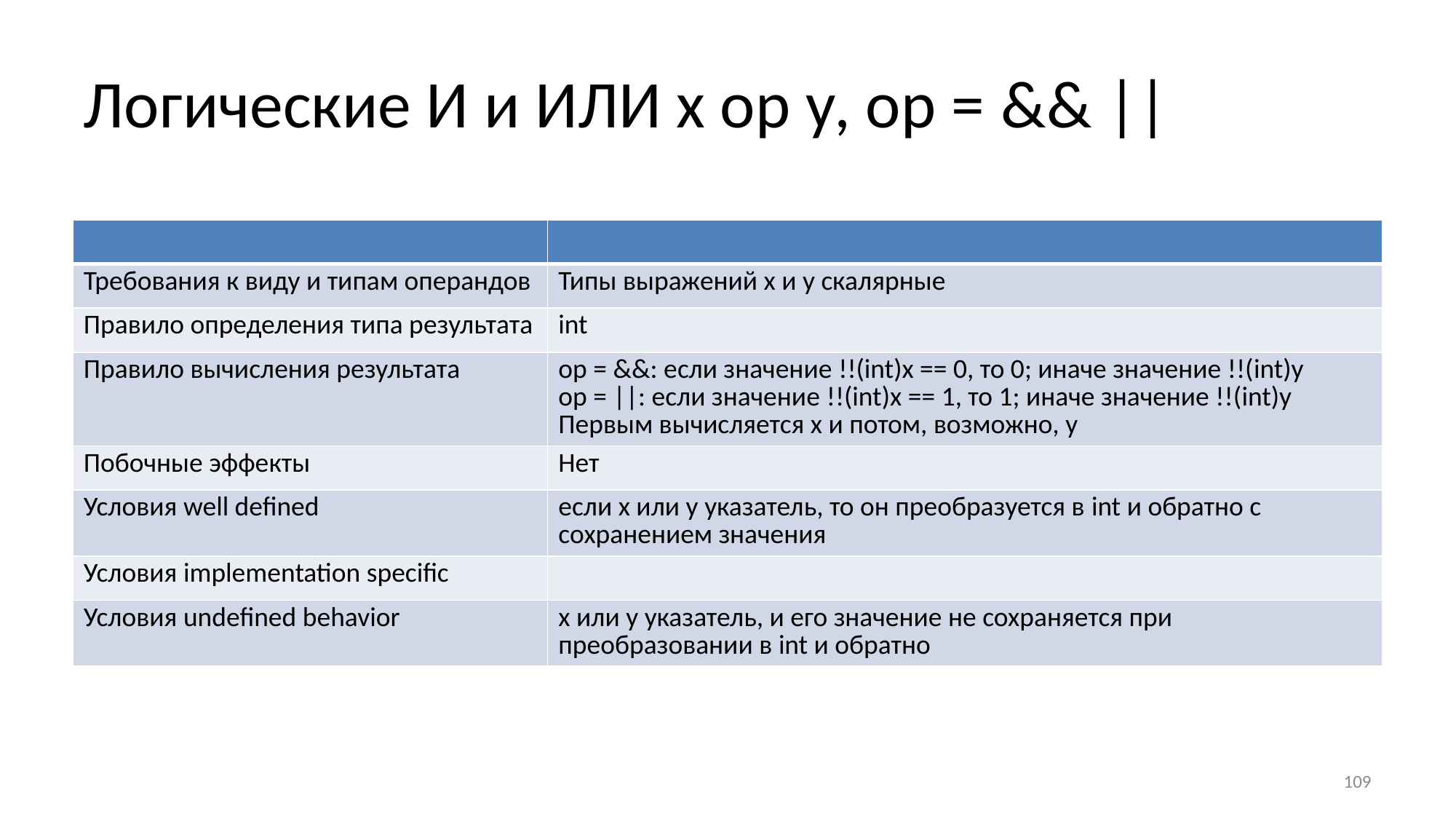

# Логические И и ИЛИ х ор у, ор = && ||

|  |  |
| --- | --- |
| Требования к виду и типам операндов | Типы выражений х и у скалярные |
| Правило определения типа результата | int |
| Правило вычисления результата | ор = &&: если значение !!(int)х == 0, то 0; иначе значение !!(int)у ор = ||: если значение !!(int)х == 1, то 1; иначе значение !!(int)y Первым вычисляется х и потом, возможно, у |
| Побочные эффекты | Нет |
| Условия well defined | если х или у указатель, то он преобразуется в int и обратно с сохранением значения |
| Условия implementation specific |  |
| Условия undefined behavior | х или у указатель, и его значение не сохраняется при преобразовании в int и обратно |
109